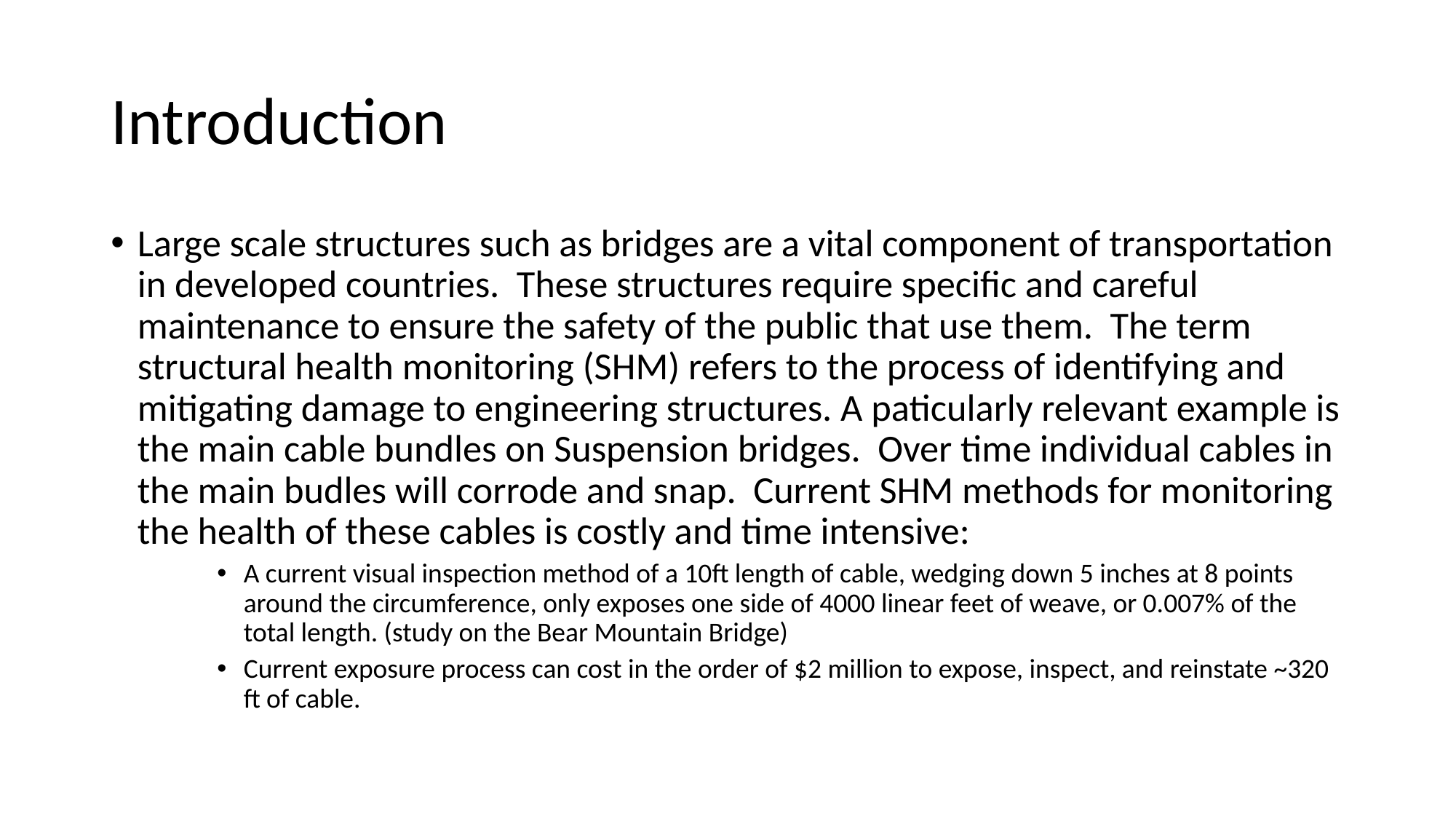

# Introduction
Large scale structures such as bridges are a vital component of transportation in developed countries.  These structures require specific and careful maintenance to ensure the safety of the public that use them.  The term structural health monitoring (SHM) refers to the process of identifying and mitigating damage to engineering structures. A paticularly relevant example is the main cable bundles on Suspension bridges.  Over time individual cables in the main budles will corrode and snap.  Current SHM methods for monitoring the health of these cables is costly and time intensive:
A current visual inspection method of a 10ft length of cable, wedging down 5 inches at 8 points around the circumference, only exposes one side of 4000 linear feet of weave, or 0.007% of the total length. (study on the Bear Mountain Bridge)
Current exposure process can cost in the order of $2 million to expose, inspect, and reinstate ~320 ft of cable.